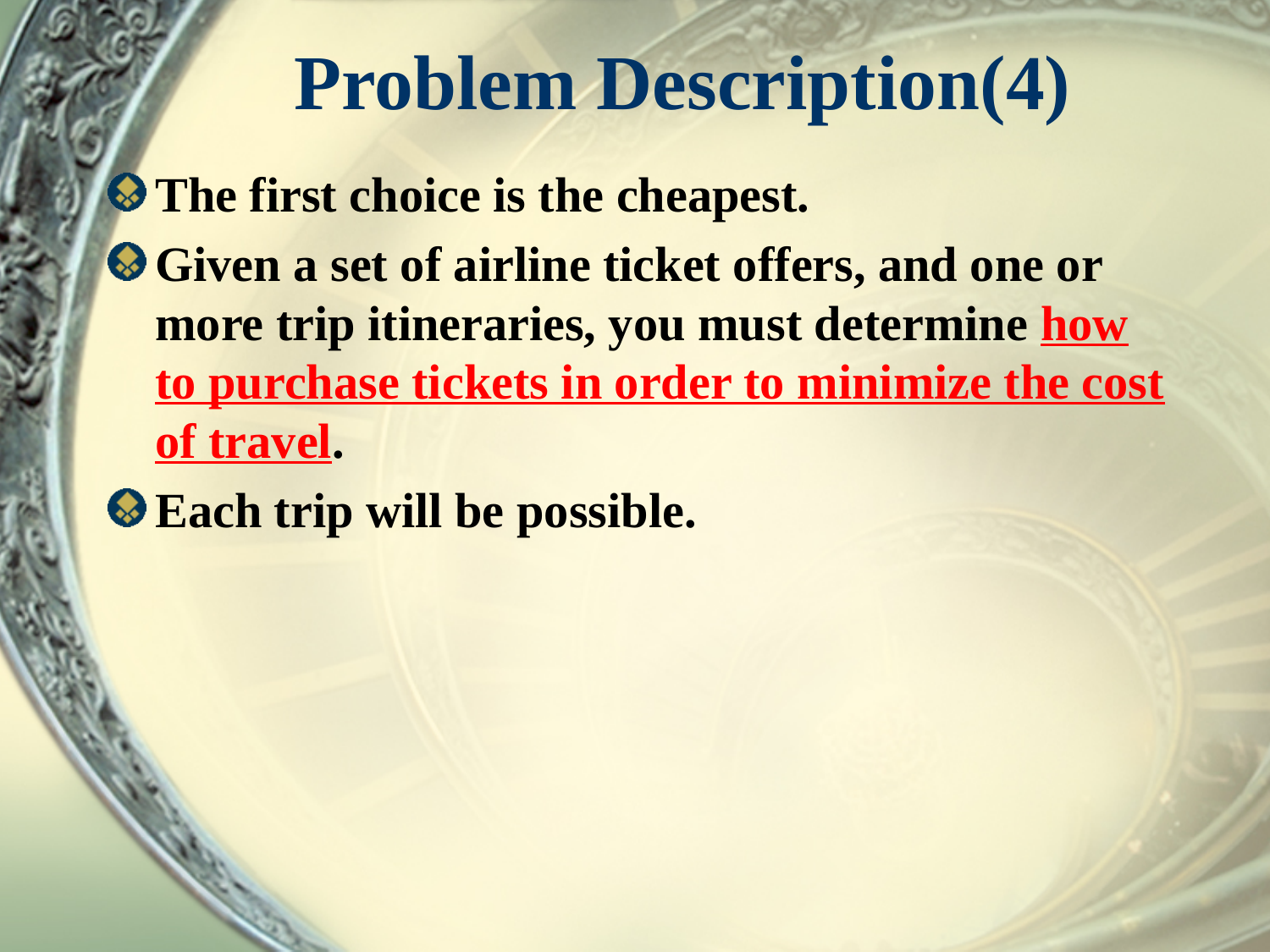

# Problem Description(4)
The first choice is the cheapest.
Given a set of airline ticket offers, and one or more trip itineraries, you must determine how to purchase tickets in order to minimize the cost of travel.
Each trip will be possible.